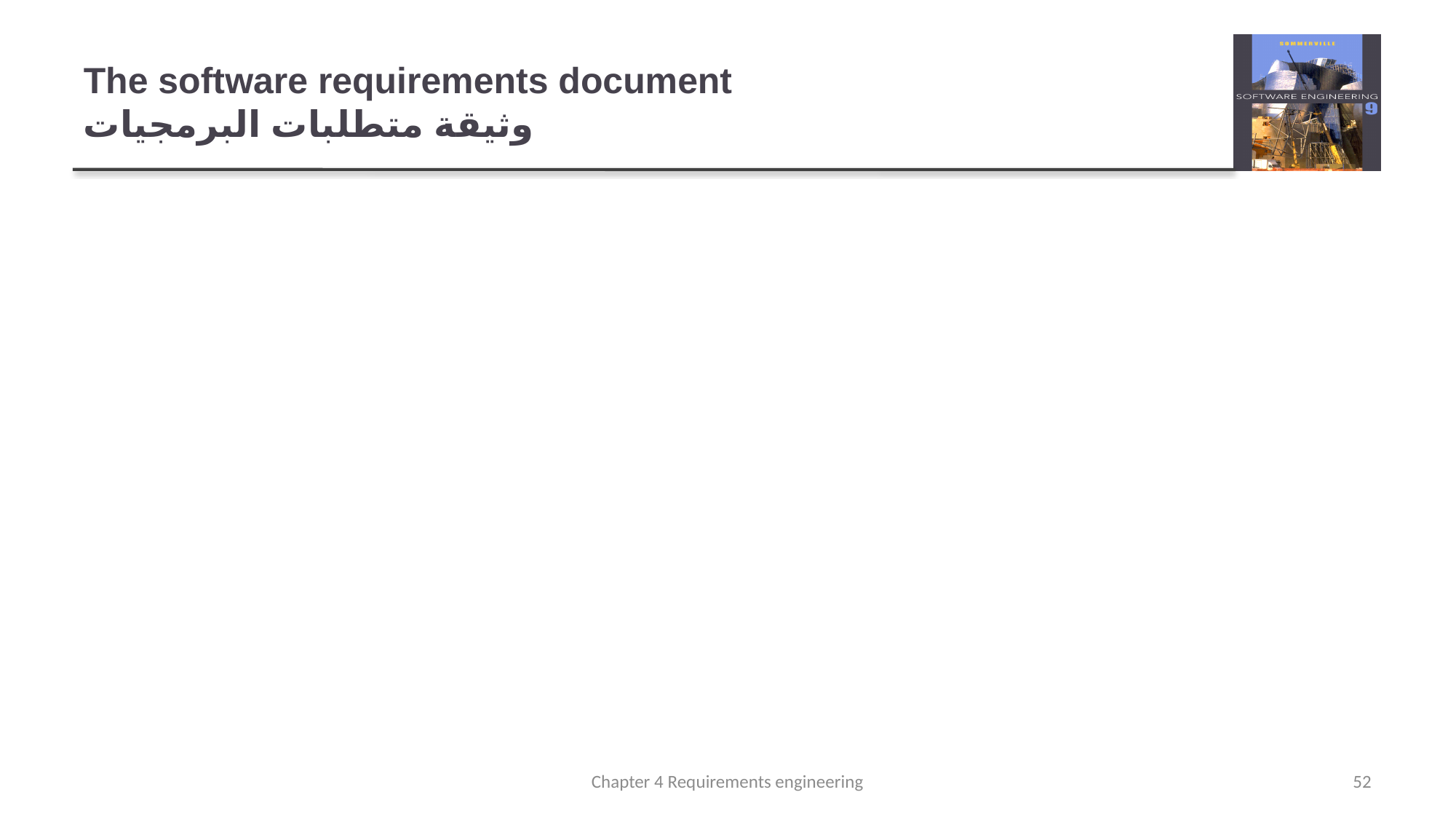

# The software requirements document وثيقة متطلبات البرمجيات
The software requirements document is the official statement of what is required of the system developers.
وثيقة متطلبات البرمجيات هي البيان الرسمي لما هو مطلوب من مطوري النظام.
Should include both a definition of user requirements and a specification of the system requirements.
يجب أن يتضمن تعريفًا لمتطلبات المستخدم ومواصفات متطلبات النظام.
It is NOT a design document. As far as possible, it should set of WHAT the system should do rather than HOW it should do it.
إنها ليست وثيقة تصميم. بقدر الإمكان ، يجب أن يحدد ما يجب أن يفعله النظام بدلاً من كيفية القيام به.

Chapter 4 Requirements engineering
52